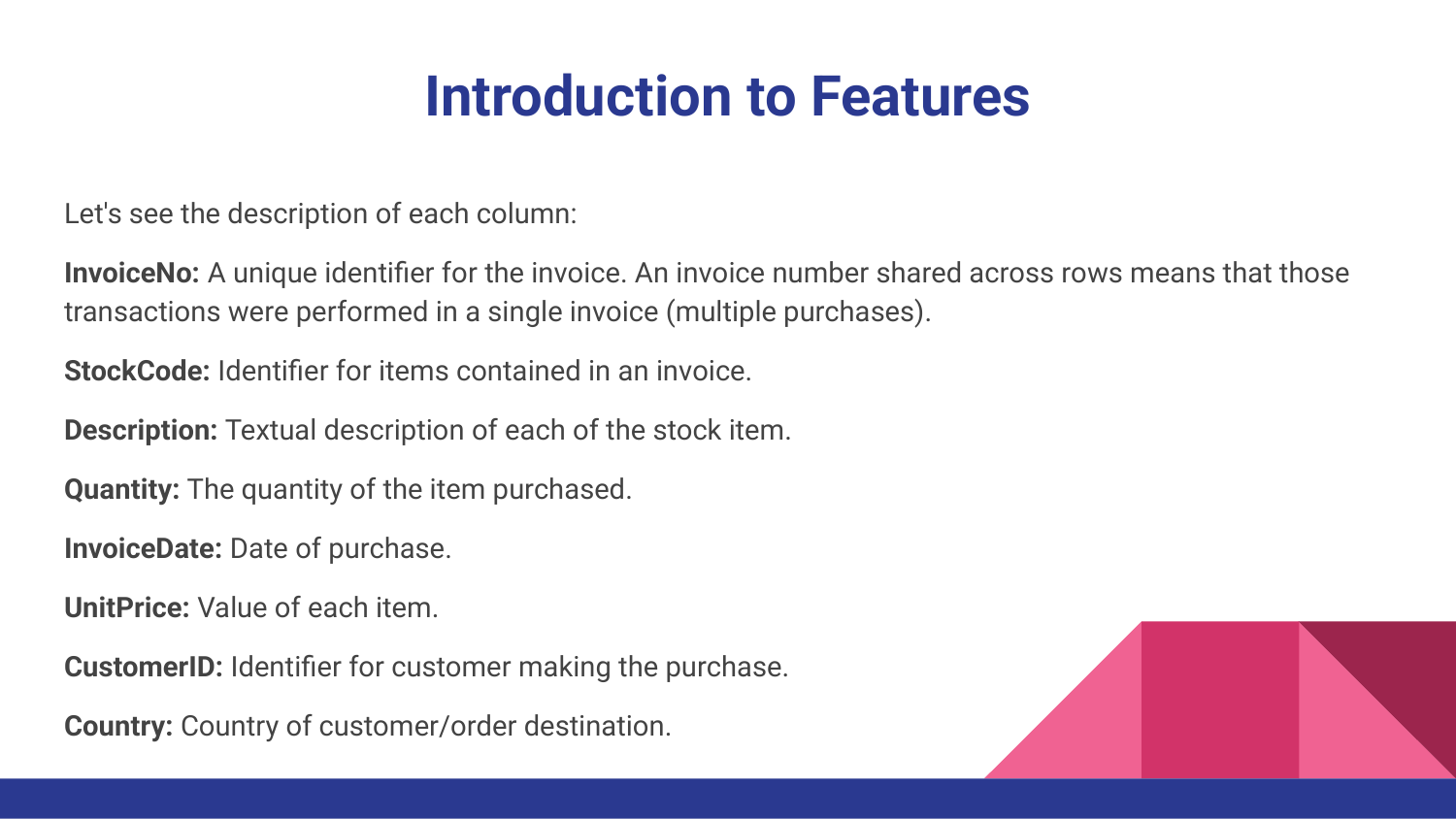

# Introduction to Features
Let's see the description of each column:
InvoiceNo: A unique identifier for the invoice. An invoice number shared across rows means that those transactions were performed in a single invoice (multiple purchases).
StockCode: Identifier for items contained in an invoice.
Description: Textual description of each of the stock item.
Quantity: The quantity of the item purchased.
InvoiceDate: Date of purchase.
UnitPrice: Value of each item.
CustomerID: Identifier for customer making the purchase.
Country: Country of customer/order destination.